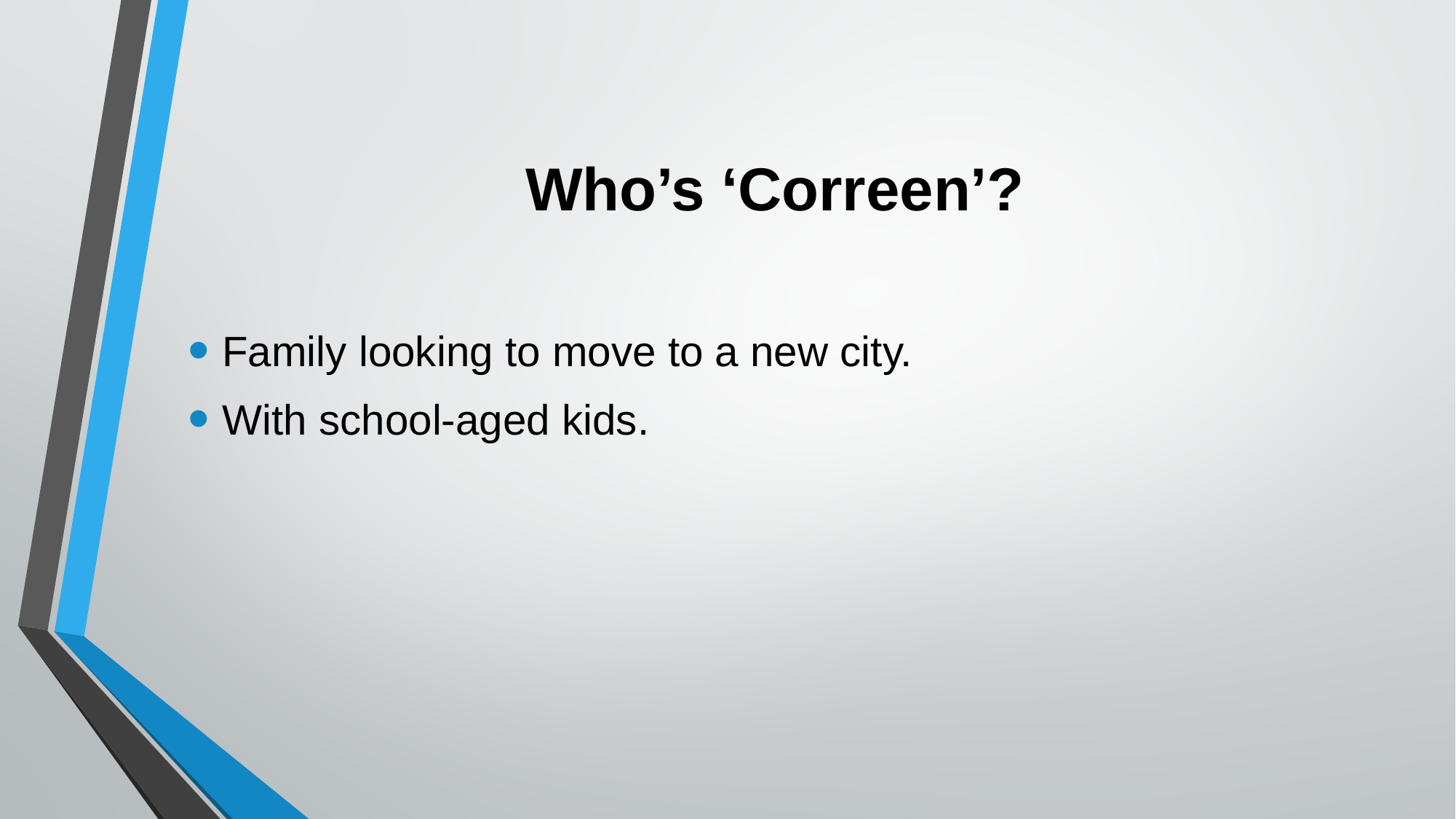

# Who’s ‘Correen’?
Family looking to move to a new city.
With school-aged kids.